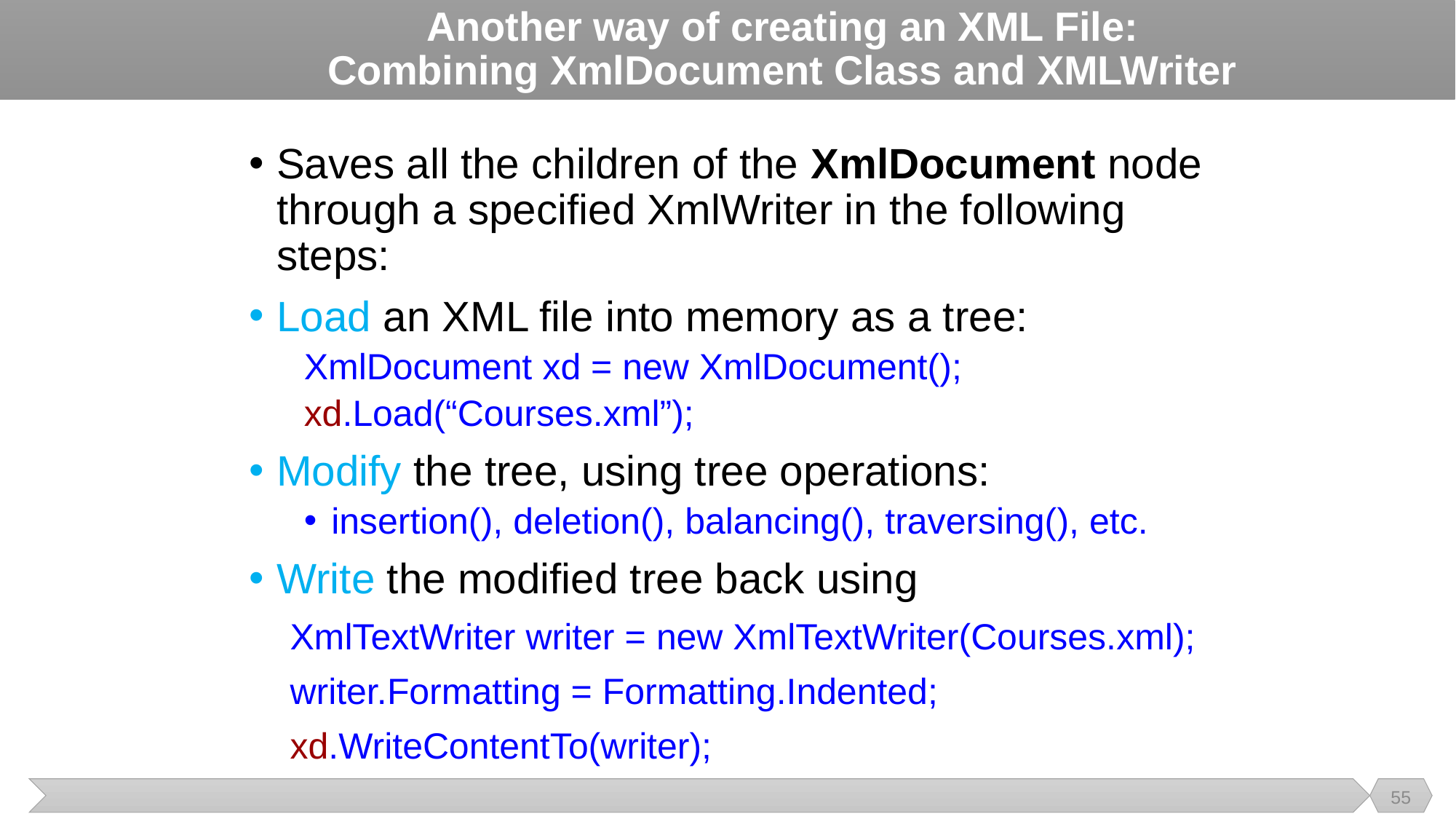

# Another way of creating an XML File: Combining XmlDocument Class and XMLWriter
Saves all the children of the XmlDocument node through a specified XmlWriter in the following steps:
Load an XML file into memory as a tree:
XmlDocument xd = new XmlDocument();
xd.Load(“Courses.xml”);
Modify the tree, using tree operations:
insertion(), deletion(), balancing(), traversing(), etc.
Write the modified tree back using
	XmlTextWriter writer = new XmlTextWriter(Courses.xml);
	writer.Formatting = Formatting.Indented;
	xd.WriteContentTo(writer);
55